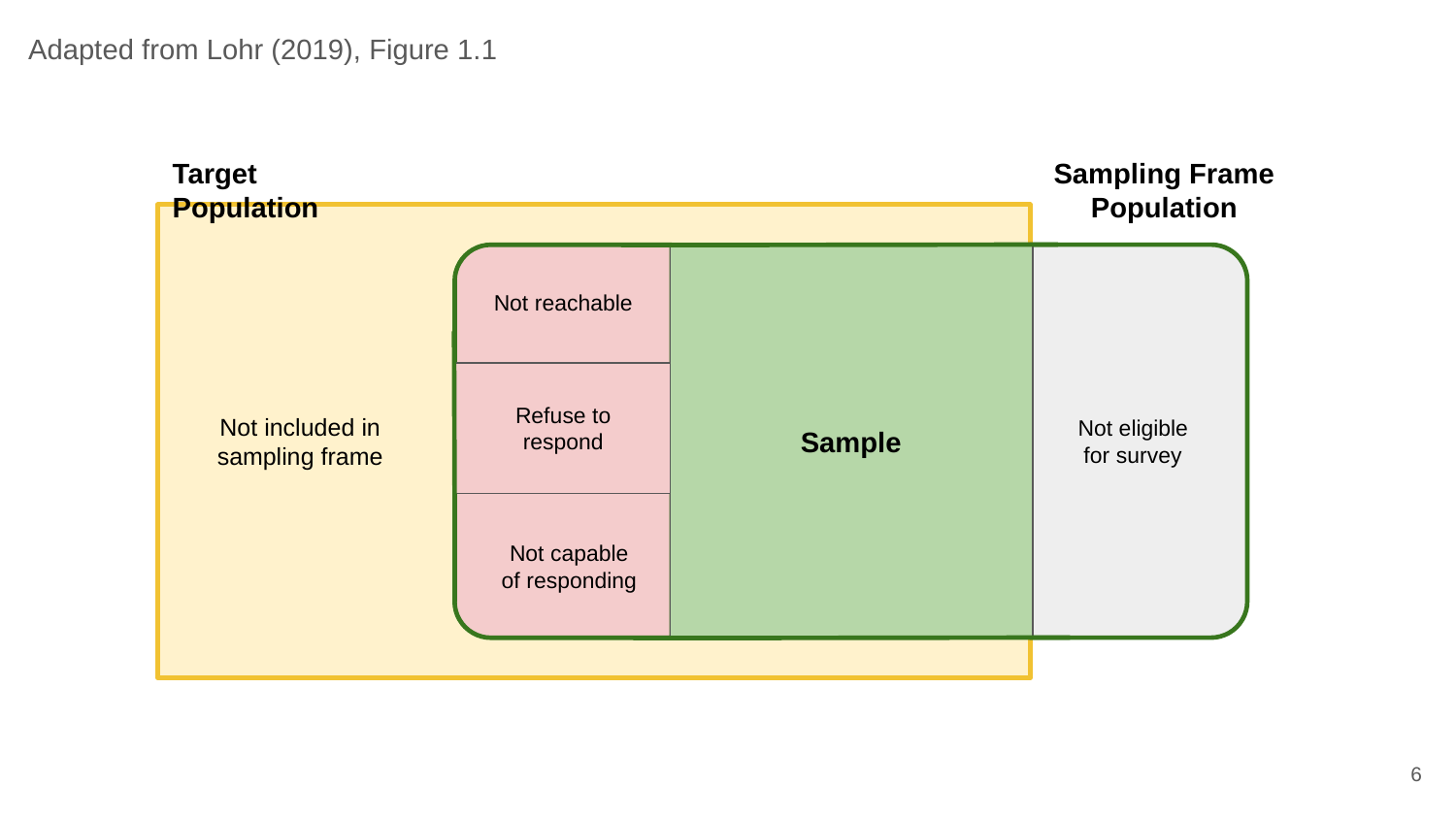

Adapted from Lohr (2019), Figure 1.1
Target Population
Sampling Frame Population

Not reachable

Refuse to respond
Not included in sampling frame
Not eligible for survey
Sample
Not capable of responding
6